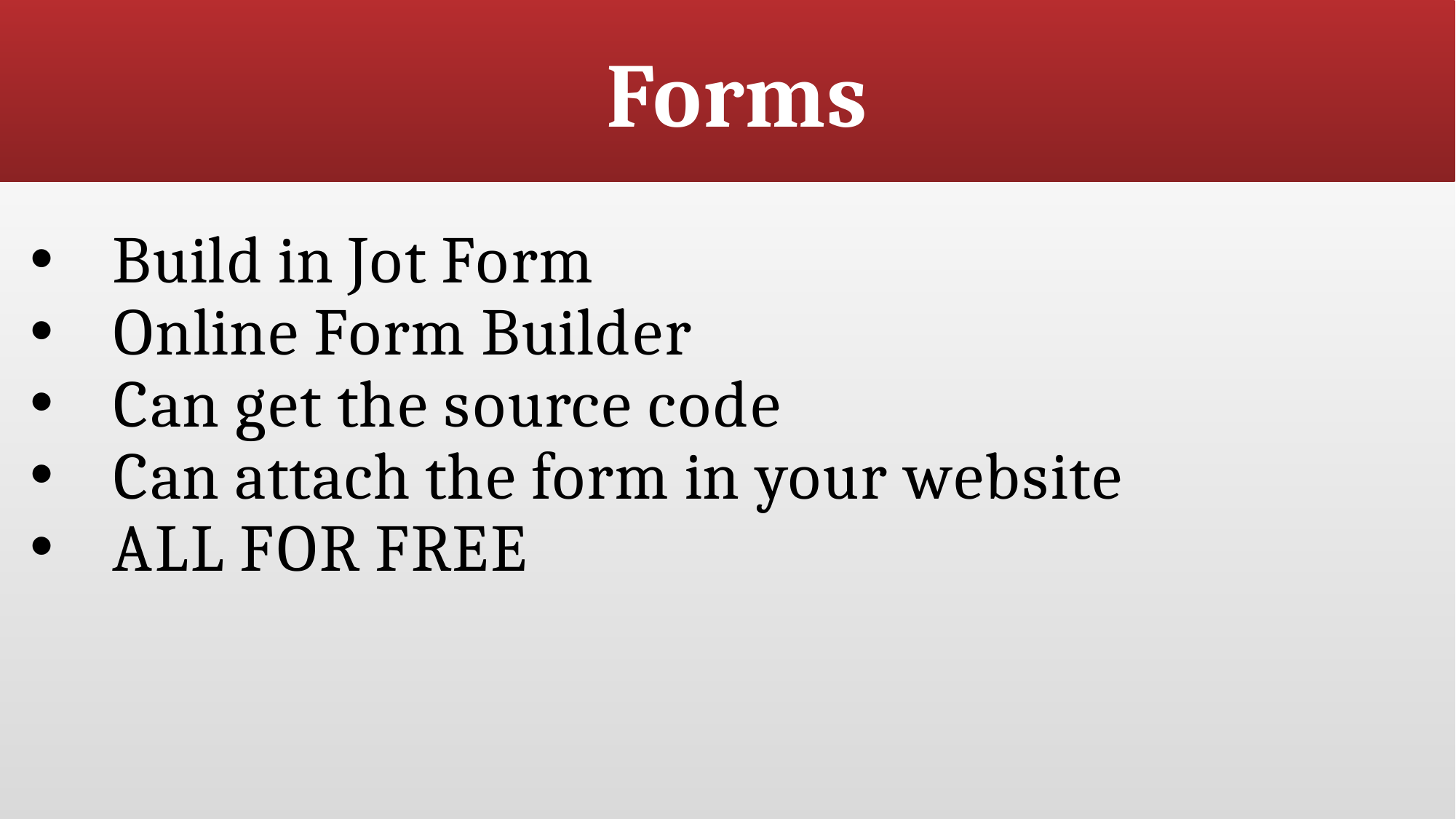

# Forms
Build in Jot Form
Online Form Builder
Can get the source code
Can attach the form in your website
ALL FOR FREE